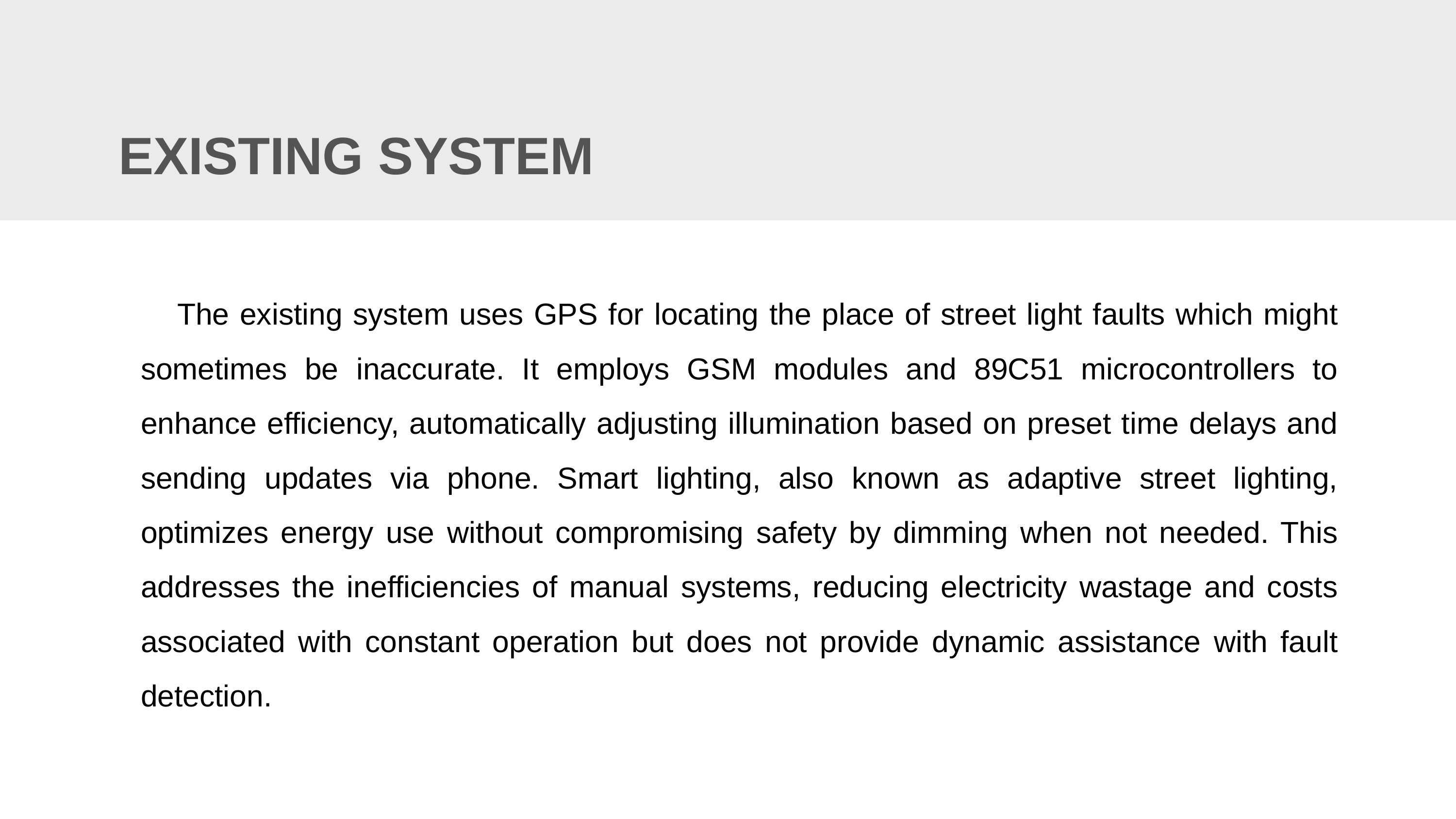

EXISTING SYSTEM
The existing system uses GPS for locating the place of street light faults which might sometimes be inaccurate. It employs GSM modules and 89C51 microcontrollers to enhance efficiency, automatically adjusting illumination based on preset time delays and sending updates via phone. Smart lighting, also known as adaptive street lighting, optimizes energy use without compromising safety by dimming when not needed. This addresses the inefficiencies of manual systems, reducing electricity wastage and costs associated with constant operation but does not provide dynamic assistance with fault detection.